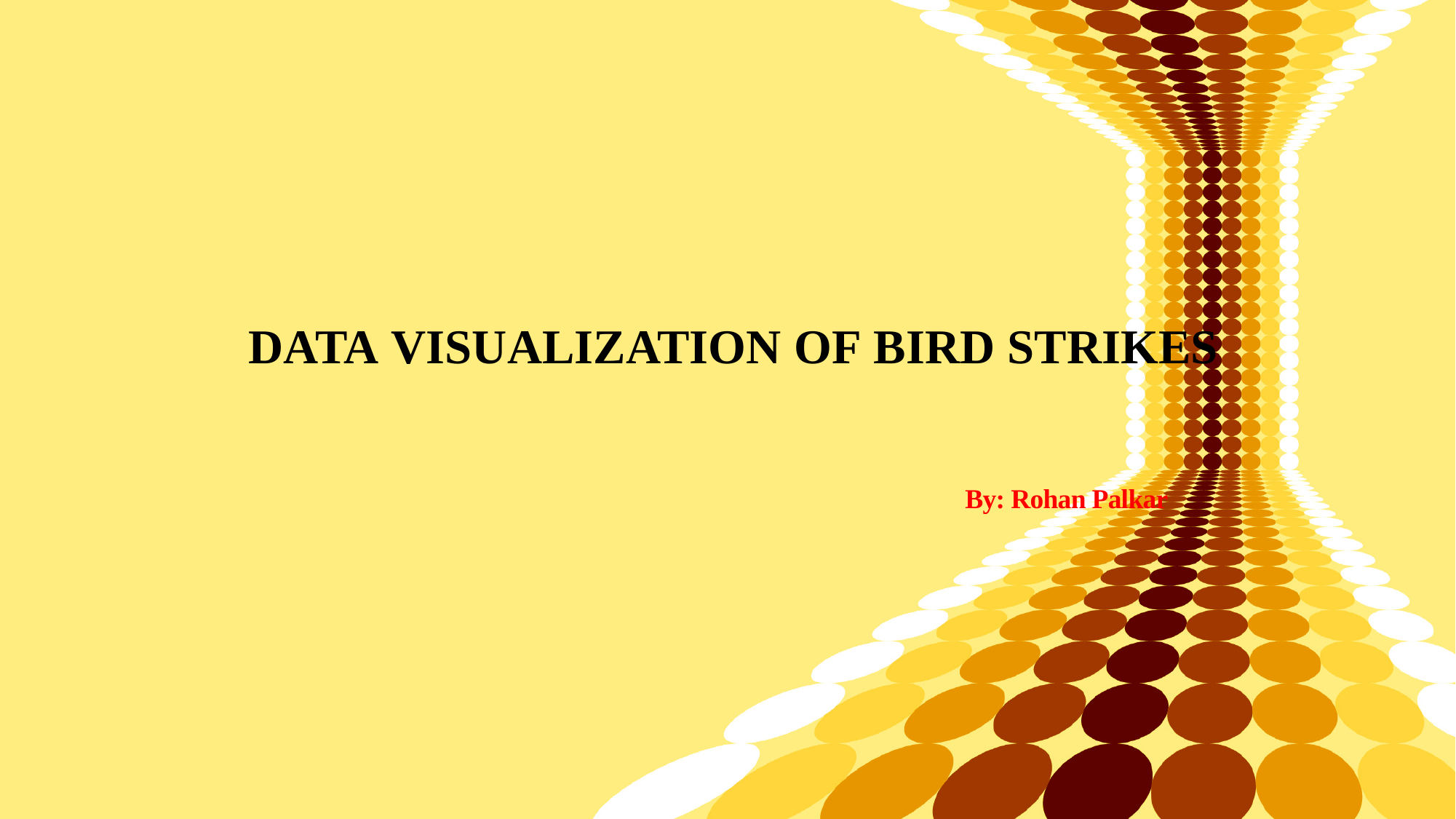

# DATA VISUALIZATION OF BIRD STRIKES By: Rohan Palkar